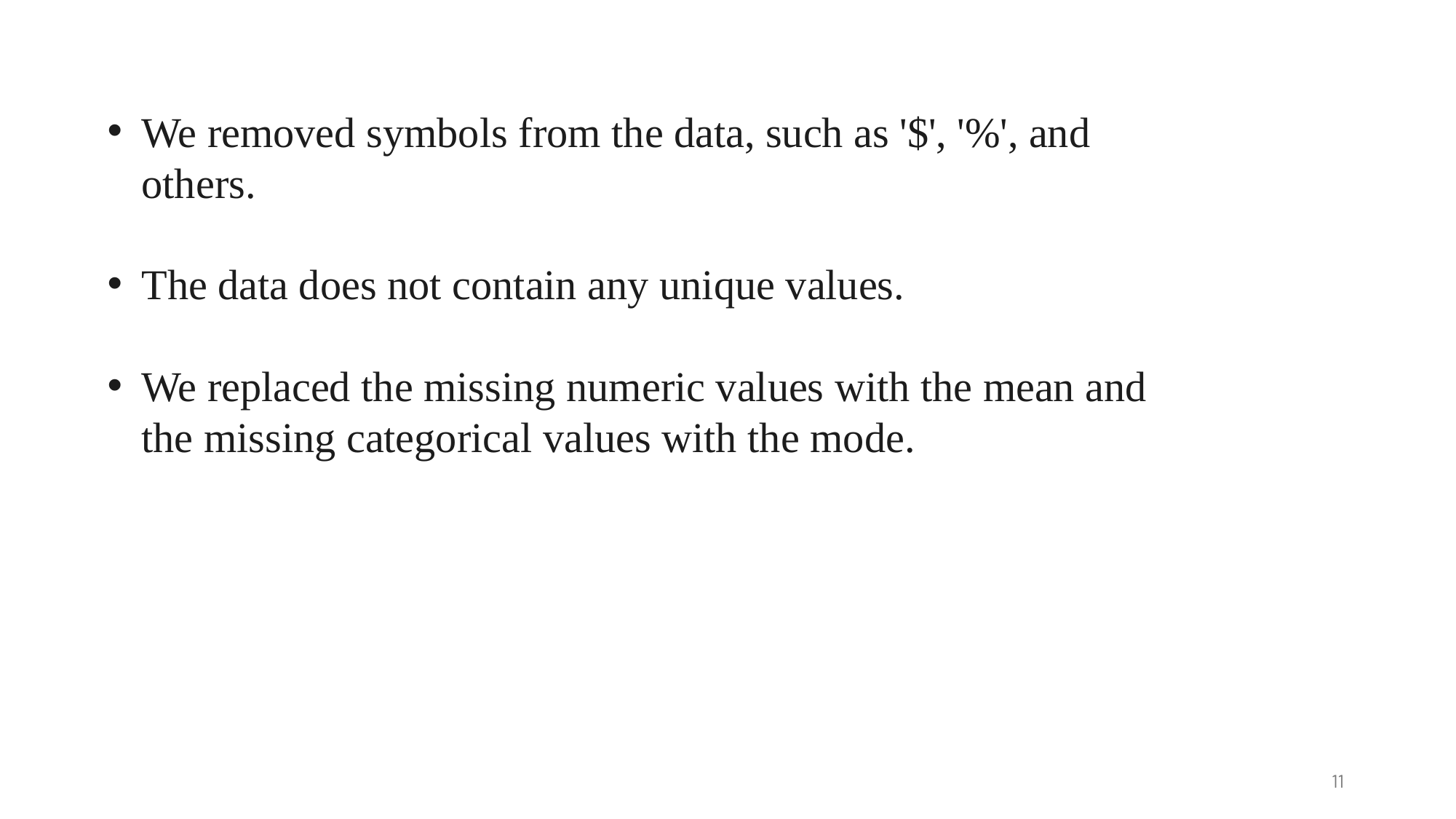

We removed symbols from the data, such as '$', '%', and others.

The data does not contain any unique values.

We replaced the missing numeric values with the mean and the missing categorical values with the mode.
11